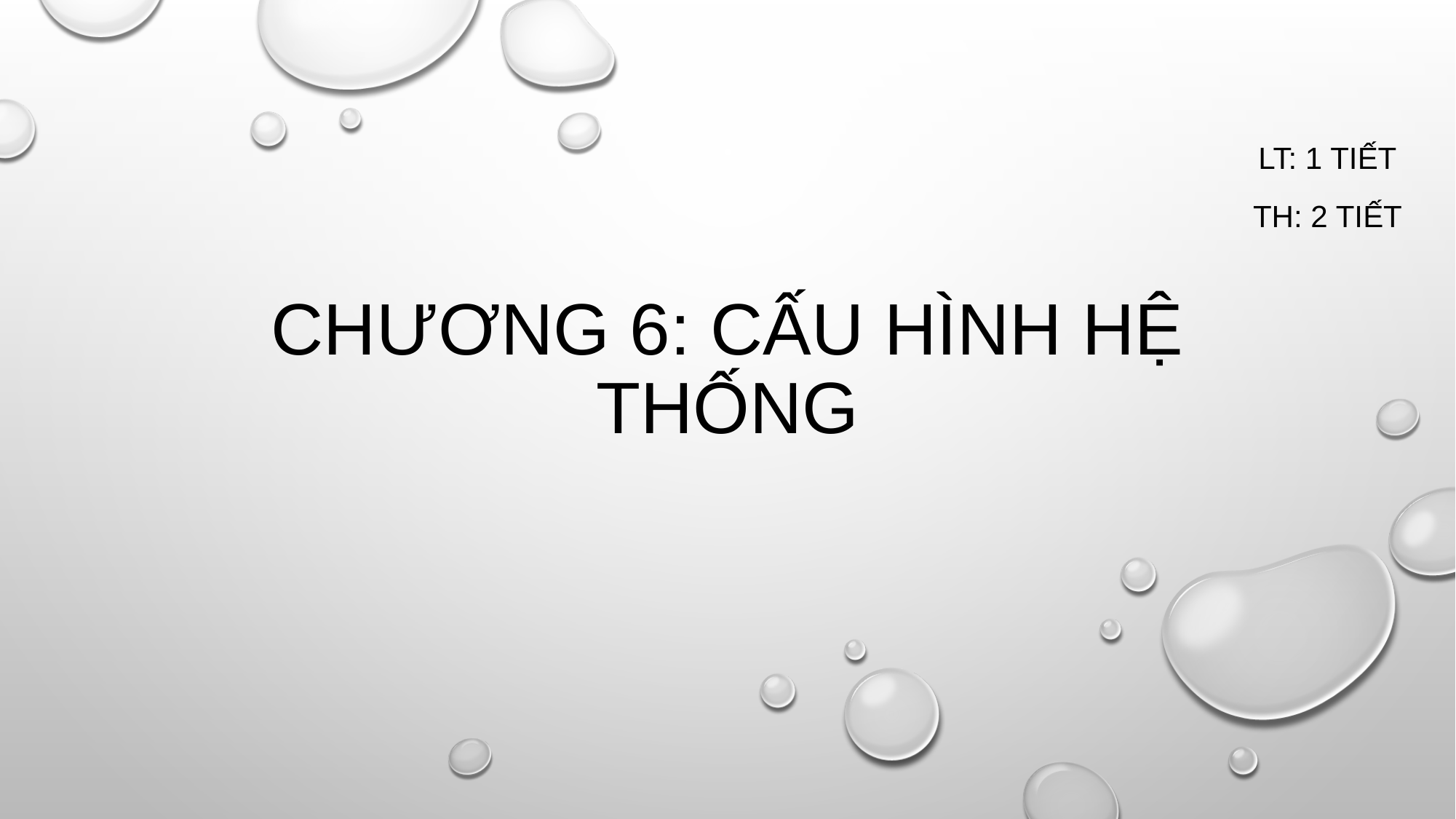

LT: 1 tiết
TH: 2 Tiết
# CHương 6: Cấu hình hệ thống